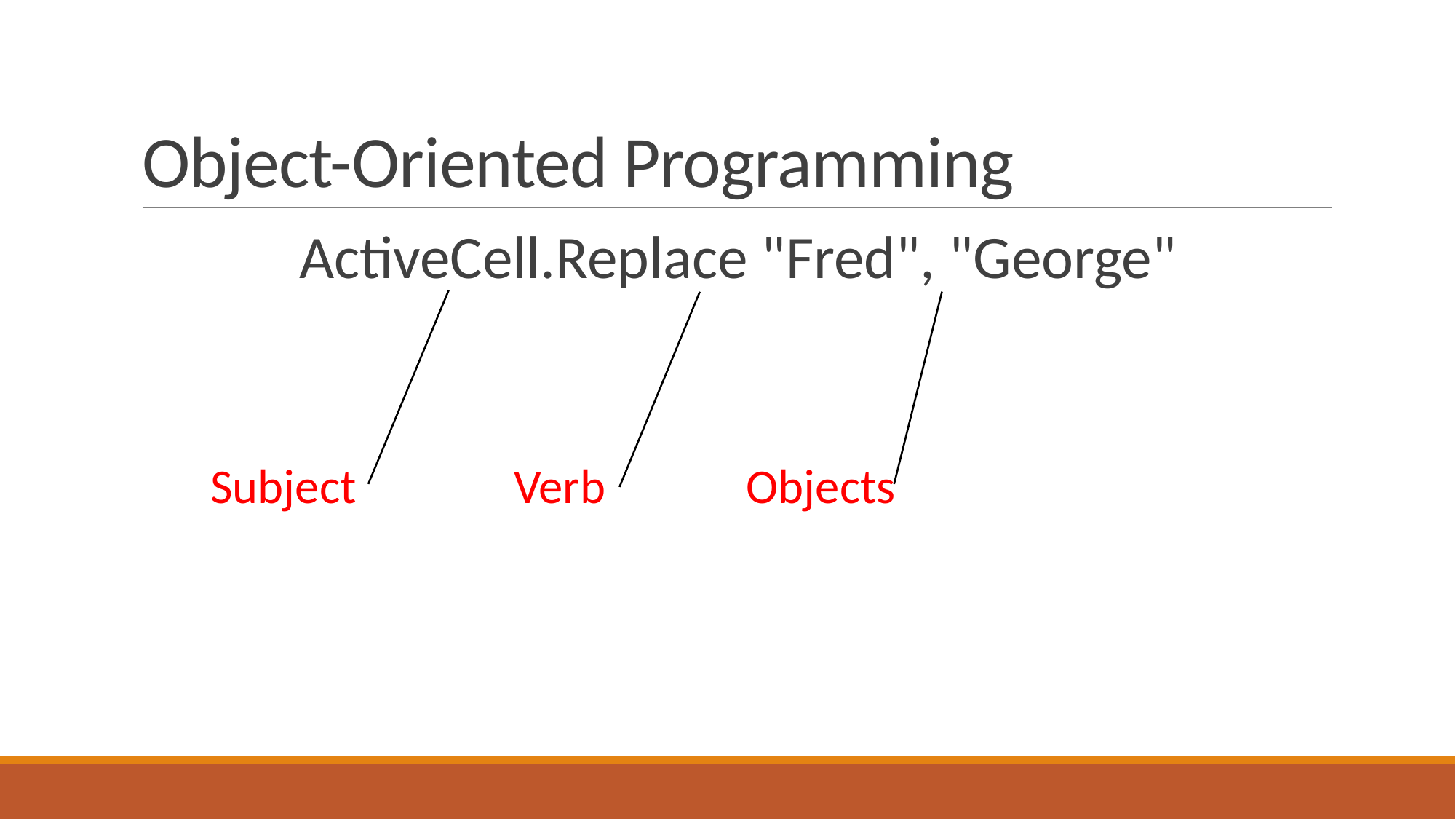

# Object-Oriented Programming
ActiveCell.Replace "Fred", "George"

Verb
Objects
Subject